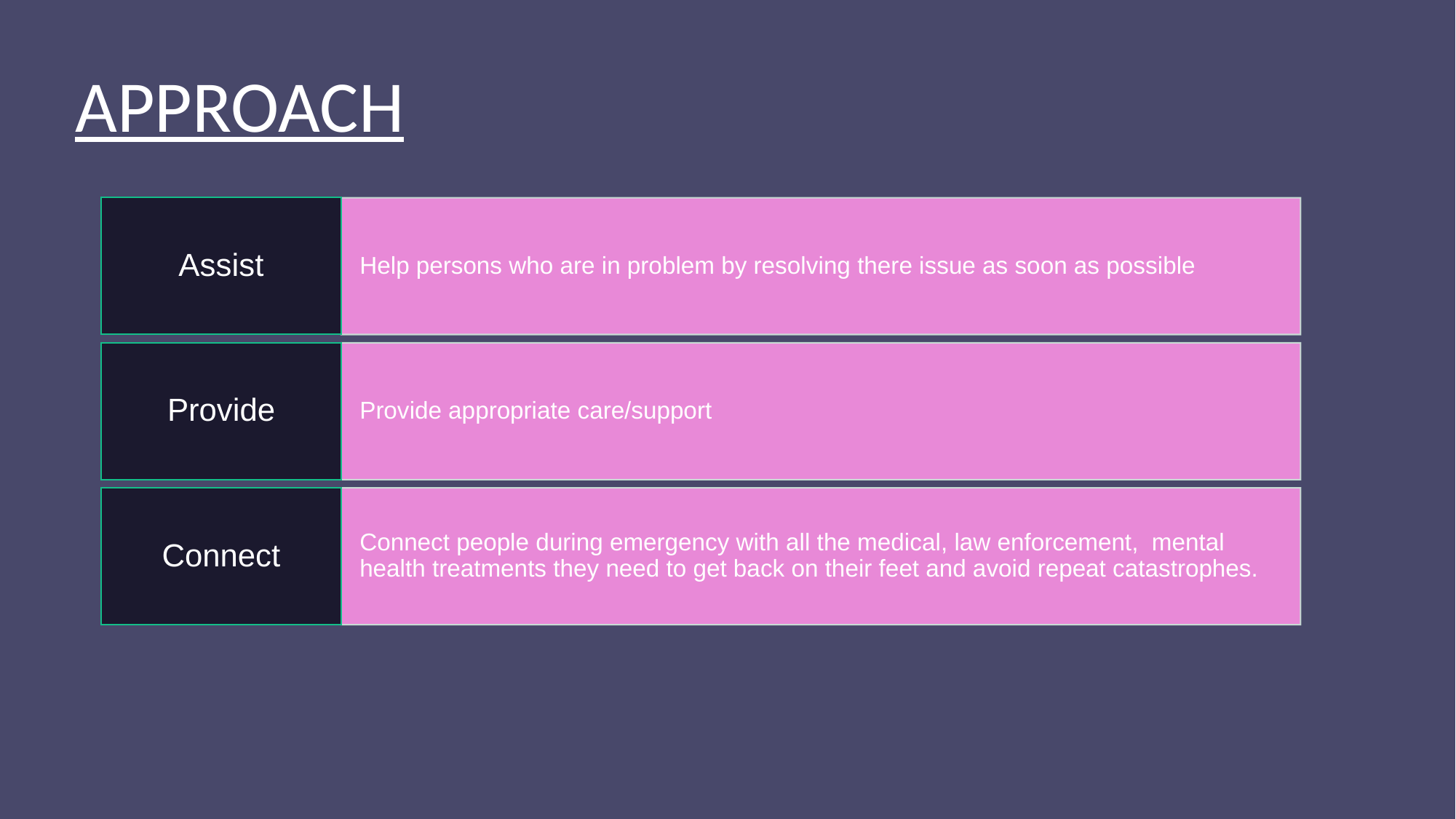

# APPROACH
Help persons who are in problem by resolving there issue as soon as possible
Assist
Provide appropriate care/support
Provide
Connect people during emergency with all the medical, law enforcement,  mental health treatments they need to get back on their feet and avoid repeat catastrophes.
Connect